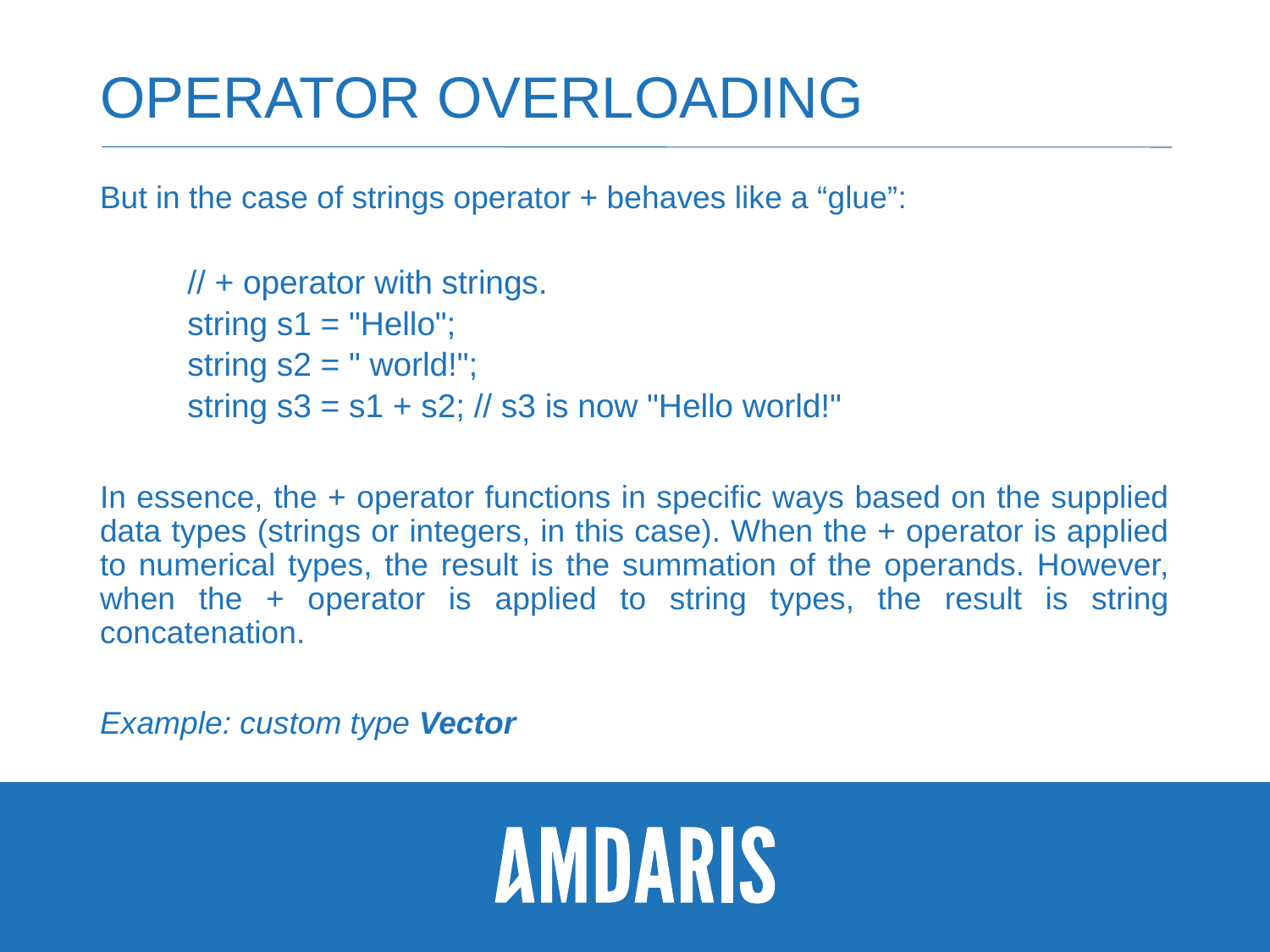

# Operator Overloading
But in the case of strings operator + behaves like a “glue”:

// + operator with strings.
string s1 = "Hello";
string s2 = " world!";
string s3 = s1 + s2; // s3 is now "Hello world!"

In essence, the + operator functions in specific ways based on the supplied data types (strings or integers, in this case). When the + operator is applied to numerical types, the result is the summation of the operands. However, when the + operator is applied to string types, the result is string concatenation.

Example: custom type Vector